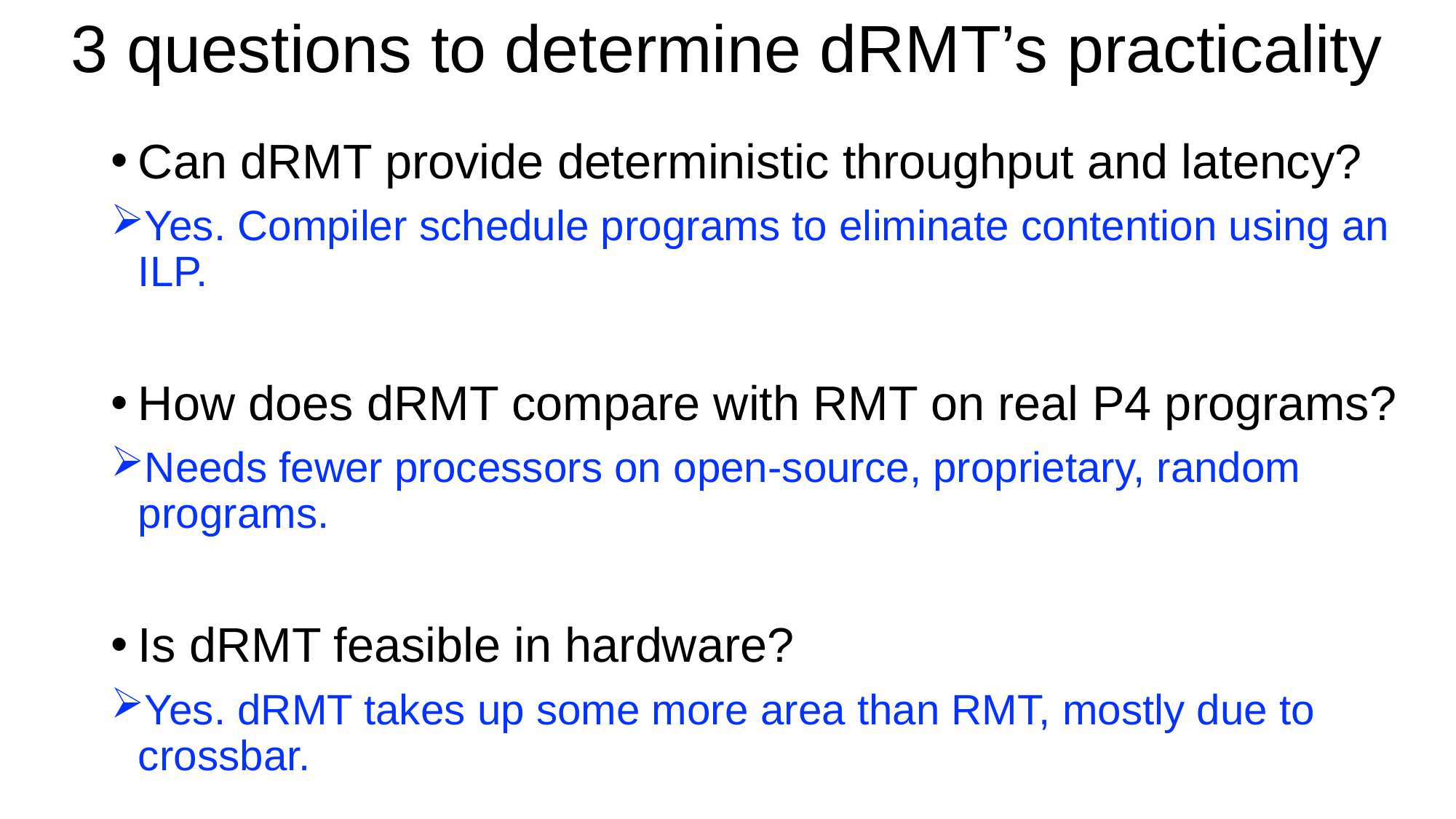

# 3 questions to determine dRMT’s practicality
Can dRMT provide deterministic throughput and latency?
Yes. Compiler schedule programs to eliminate contention using an ILP.

How does dRMT compare with RMT on real P4 programs?
Needs fewer processors on open-source, proprietary, random programs.

Is dRMT feasible in hardware?
Yes. dRMT takes up some more area than RMT, mostly due to crossbar.